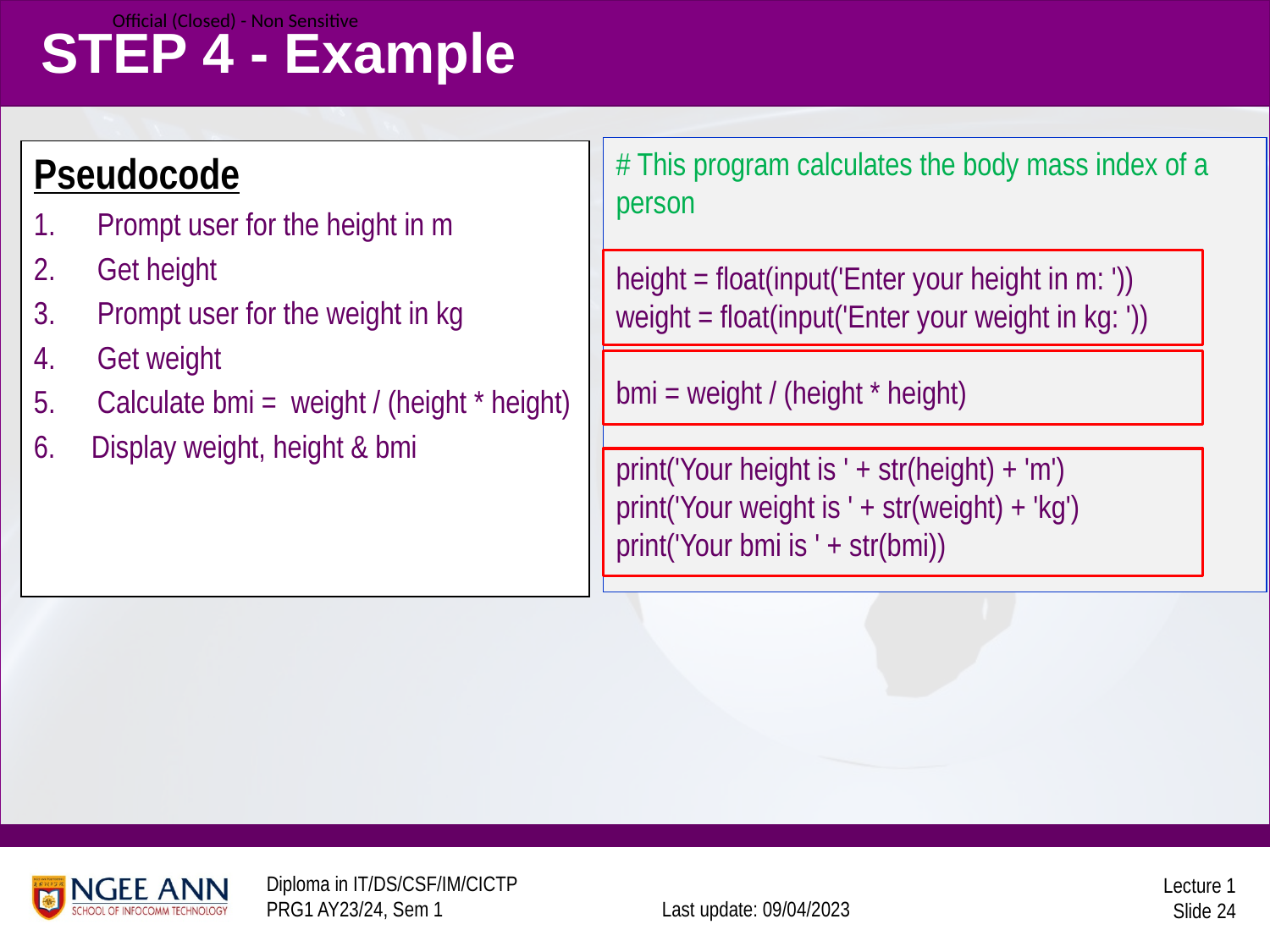

# STEP 4 - Example
# This program calculates the body mass index of a person

height = float(input('Enter your height in m: '))
weight = float(input('Enter your weight in kg: '))

bmi = weight / (height * height)

print('Your height is ' + str(height) + 'm')
print('Your weight is ' + str(weight) + 'kg')
print('Your bmi is ' + str(bmi))
Pseudocode
Prompt user for the height in m
Get height
Prompt user for the weight in kg
Get weight
Calculate bmi =  weight / (height * height)
6.     Display weight, height & bmi